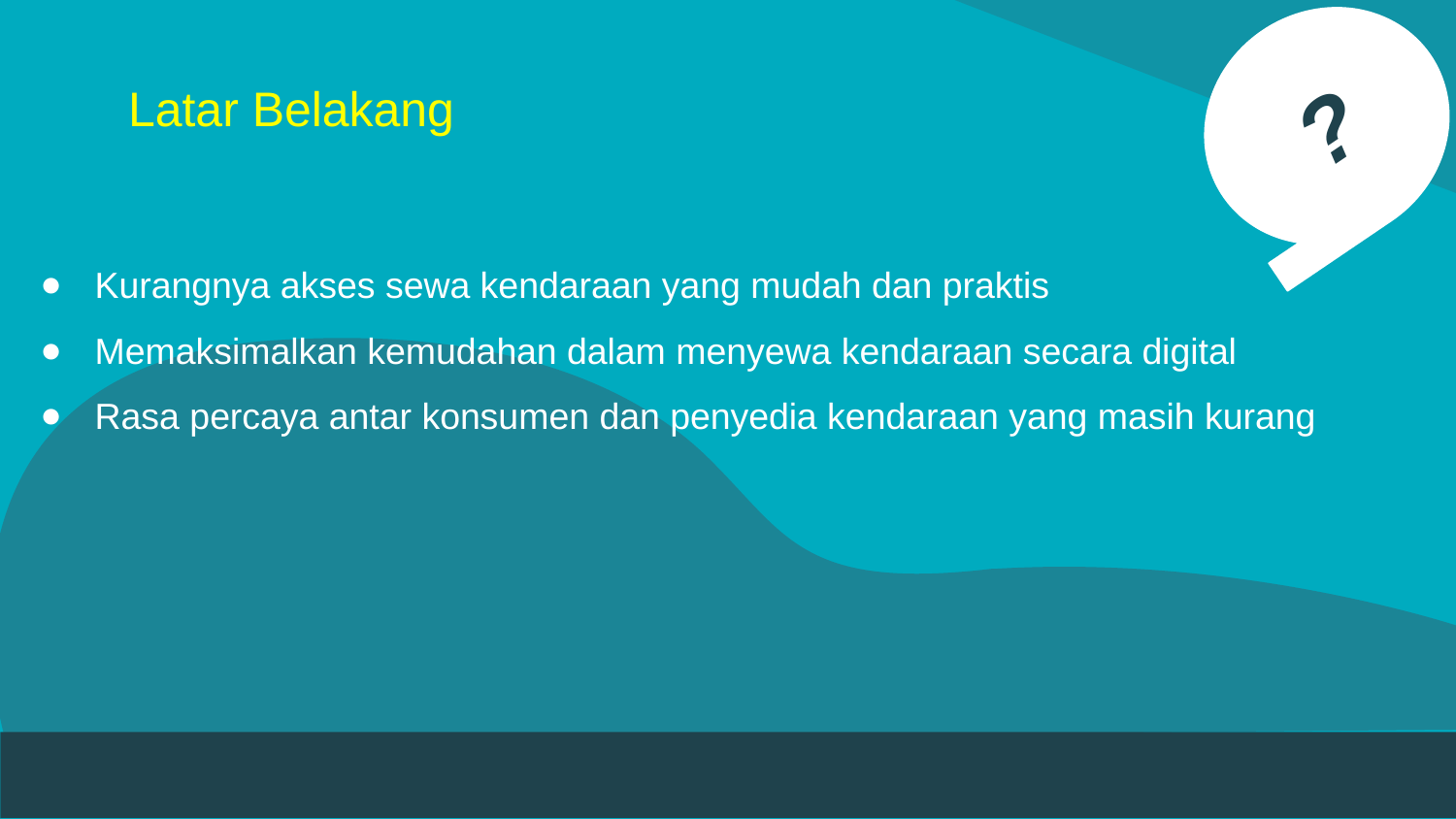

?
# Latar Belakang
Kurangnya akses sewa kendaraan yang mudah dan praktis
Memaksimalkan kemudahan dalam menyewa kendaraan secara digital
Rasa percaya antar konsumen dan penyedia kendaraan yang masih kurang